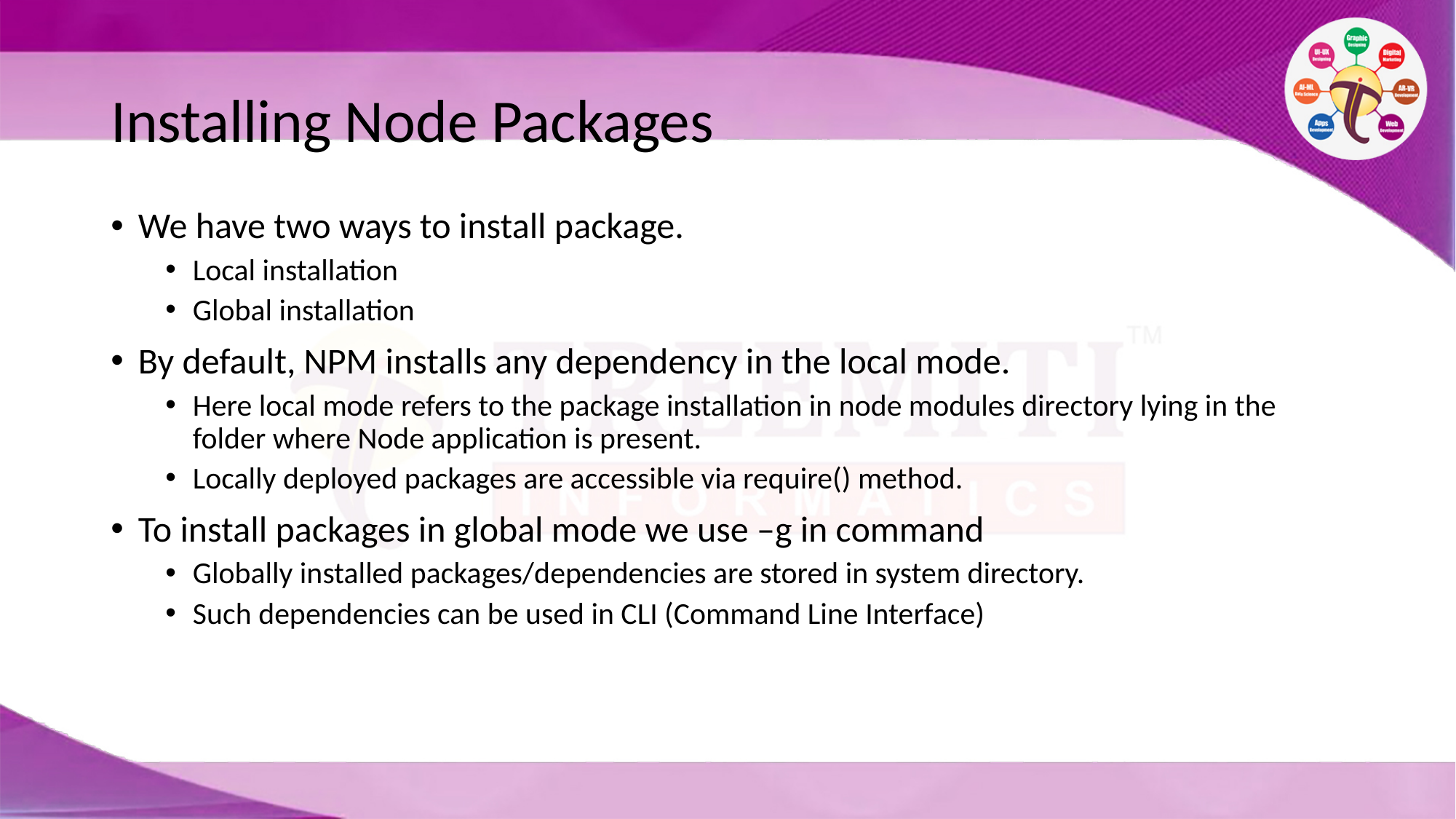

# Installing Node Packages
We have two ways to install package.
Local installation
Global installation
By default, NPM installs any dependency in the local mode.
Here local mode refers to the package installation in node modules directory lying in the folder where Node application is present.
Locally deployed packages are accessible via require() method.
To install packages in global mode we use –g in command
Globally installed packages/dependencies are stored in system directory.
Such dependencies can be used in CLI (Command Line Interface)